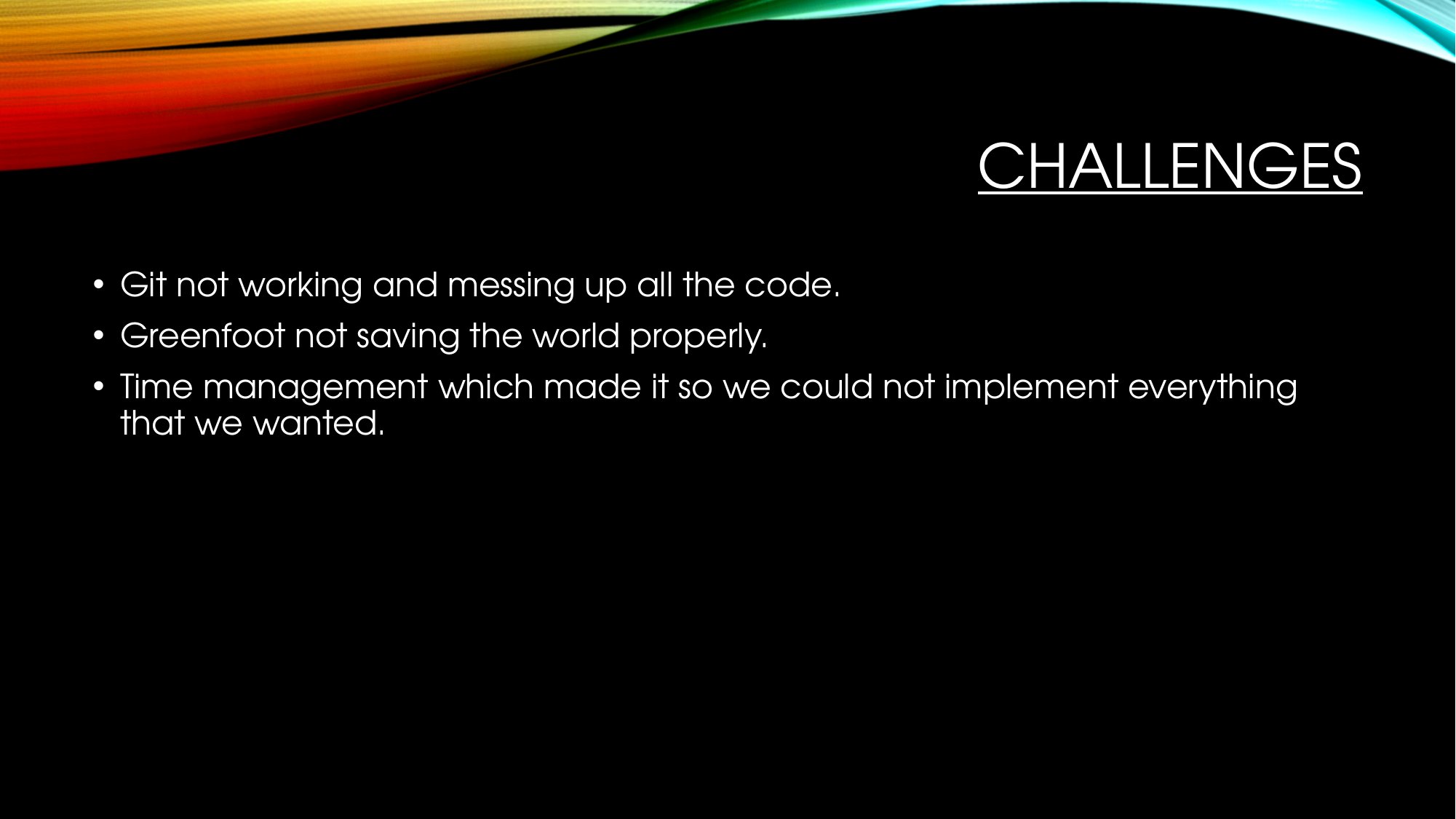

# Challenges
Git not working and messing up all the code.
Greenfoot not saving the world properly.
Time management which made it so we could not implement everything that we wanted.